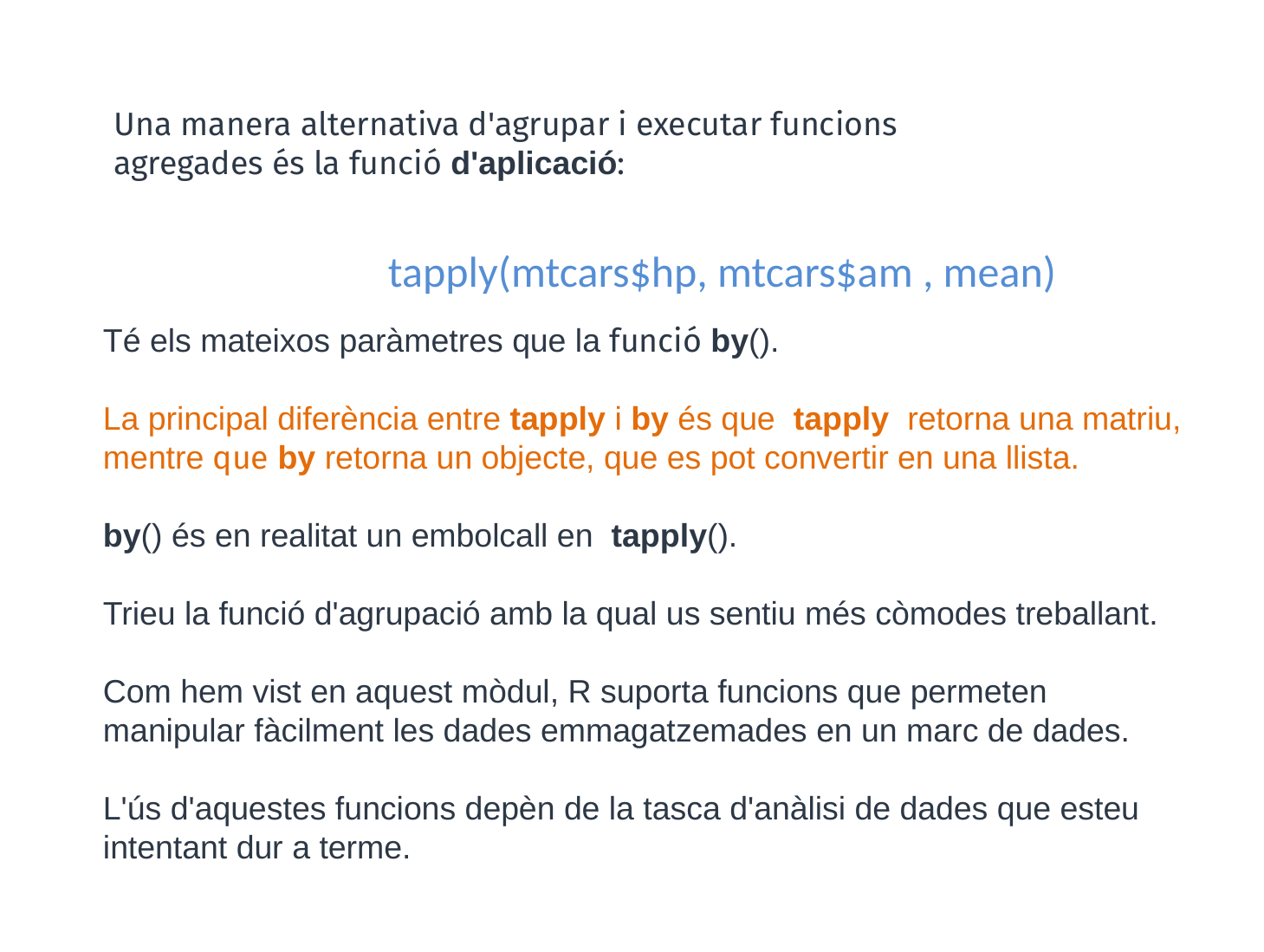

Una manera alternativa d'agrupar i executar funcions agregades és la funció d'aplicació:
tapply(mtcars$hp, mtcars$am , mean)
Té els mateixos paràmetres que la funció by().
La principal diferència entre tapply i by és que  tapply  retorna una matriu, mentre que by retorna un objecte, que es pot convertir en una llista.
by() és en realitat un embolcall en  tapply().
Trieu la funció d'agrupació amb la qual us sentiu més còmodes treballant.

Com hem vist en aquest mòdul, R suporta funcions que permeten manipular fàcilment les dades emmagatzemades en un marc de dades.

L'ús d'aquestes funcions depèn de la tasca d'anàlisi de dades que esteu intentant dur a terme.